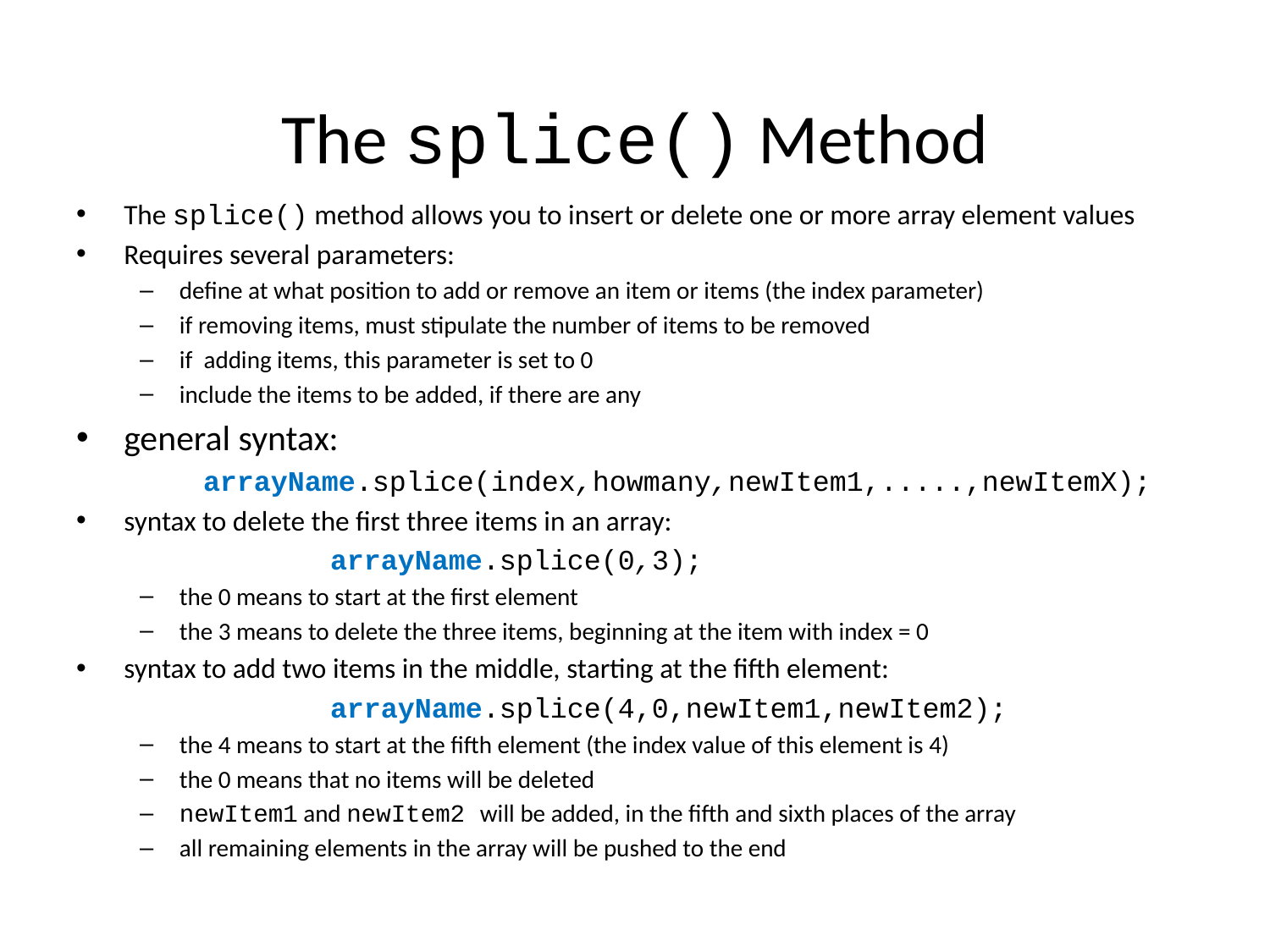

# The splice() Method
The splice() method allows you to insert or delete one or more array element values
Requires several parameters:
define at what position to add or remove an item or items (the index parameter)
if removing items, must stipulate the number of items to be removed
if  adding items, this parameter is set to 0
include the items to be added, if there are any
general syntax:
	arrayName.splice(index,howmany,newItem1,.....,newItemX);
syntax to delete the first three items in an array:
		arrayName.splice(0,3);
the 0 means to start at the first element
the 3 means to delete the three items, beginning at the item with index = 0
syntax to add two items in the middle, starting at the fifth element:
		arrayName.splice(4,0,newItem1,newItem2);
the 4 means to start at the fifth element (the index value of this element is 4)
the 0 means that no items will be deleted
newItem1 and newItem2 will be added, in the fifth and sixth places of the array
all remaining elements in the array will be pushed to the end